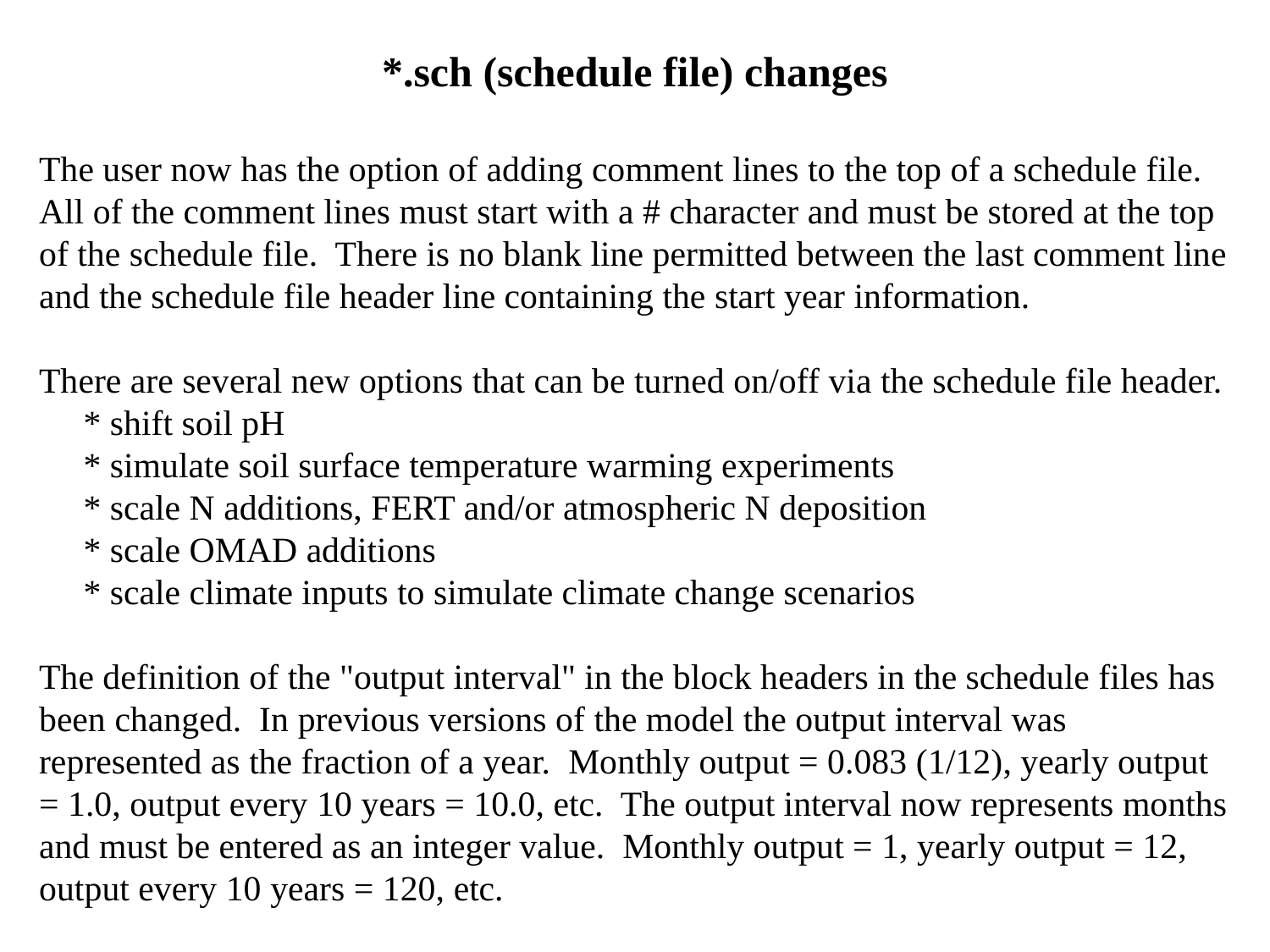

*.sch (schedule file) changes

The user now has the option of adding comment lines to the top of a schedule file.  All of the comment lines must start with a # character and must be stored at the top of the schedule file.  There is no blank line permitted between the last comment line and the schedule file header line containing the start year information.

There are several new options that can be turned on/off via the schedule file header.
     * shift soil pH
     * simulate soil surface temperature warming experiments
     * scale N additions, FERT and/or atmospheric N deposition
     * scale OMAD additions
     * scale climate inputs to simulate climate change scenarios

The definition of the "output interval" in the block headers in the schedule files has been changed.  In previous versions of the model the output interval was represented as the fraction of a year.  Monthly output = 0.083 (1/12), yearly output = 1.0, output every 10 years = 10.0, etc.  The output interval now represents months and must be entered as an integer value.  Monthly output = 1, yearly output = 12, output every 10 years = 120, etc.